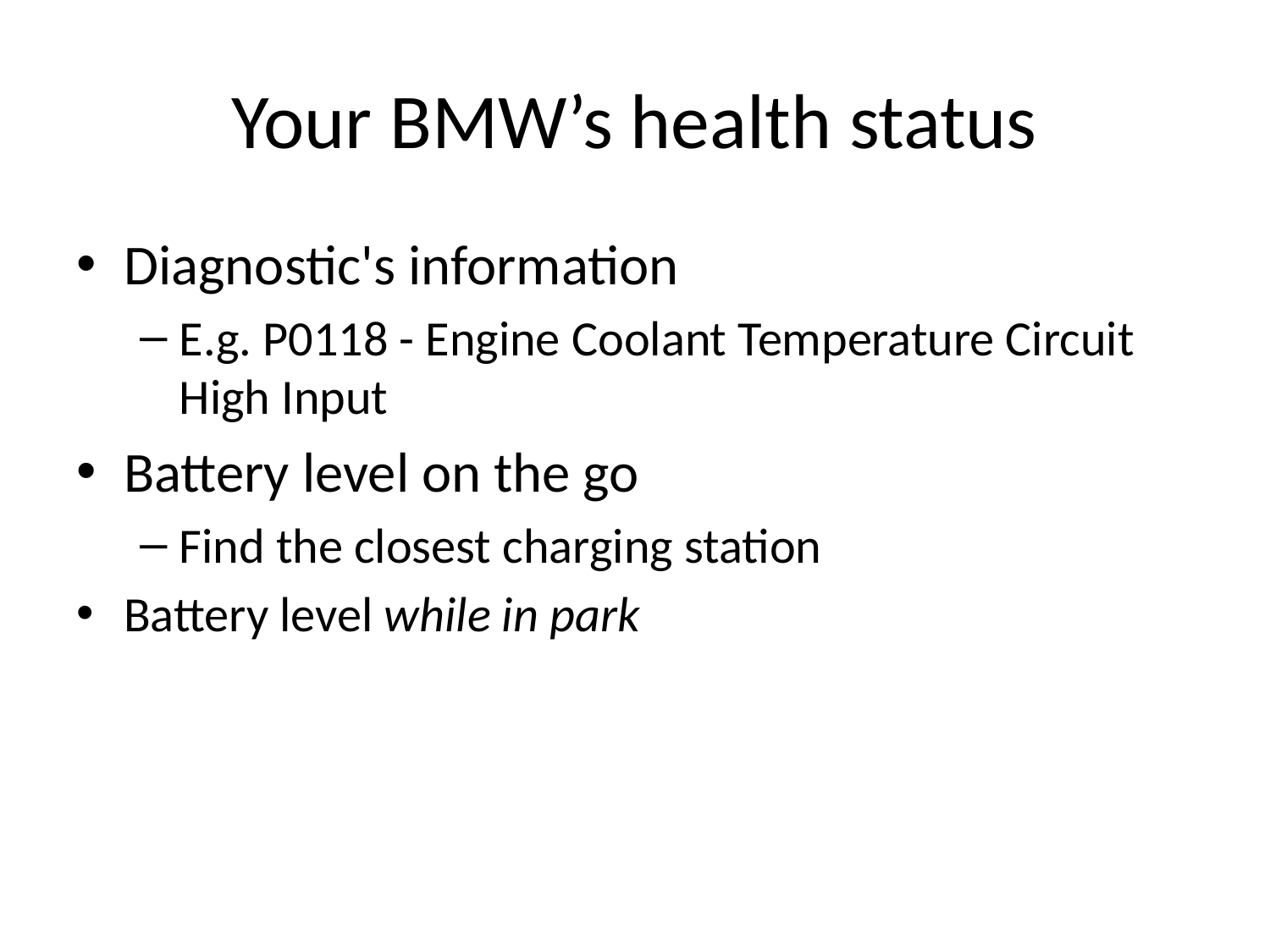

# Your BMW’s health status
Diagnostic's information
E.g. P0118 - Engine Coolant Temperature Circuit High Input
Battery level on the go
Find the closest charging station
Battery level while in park